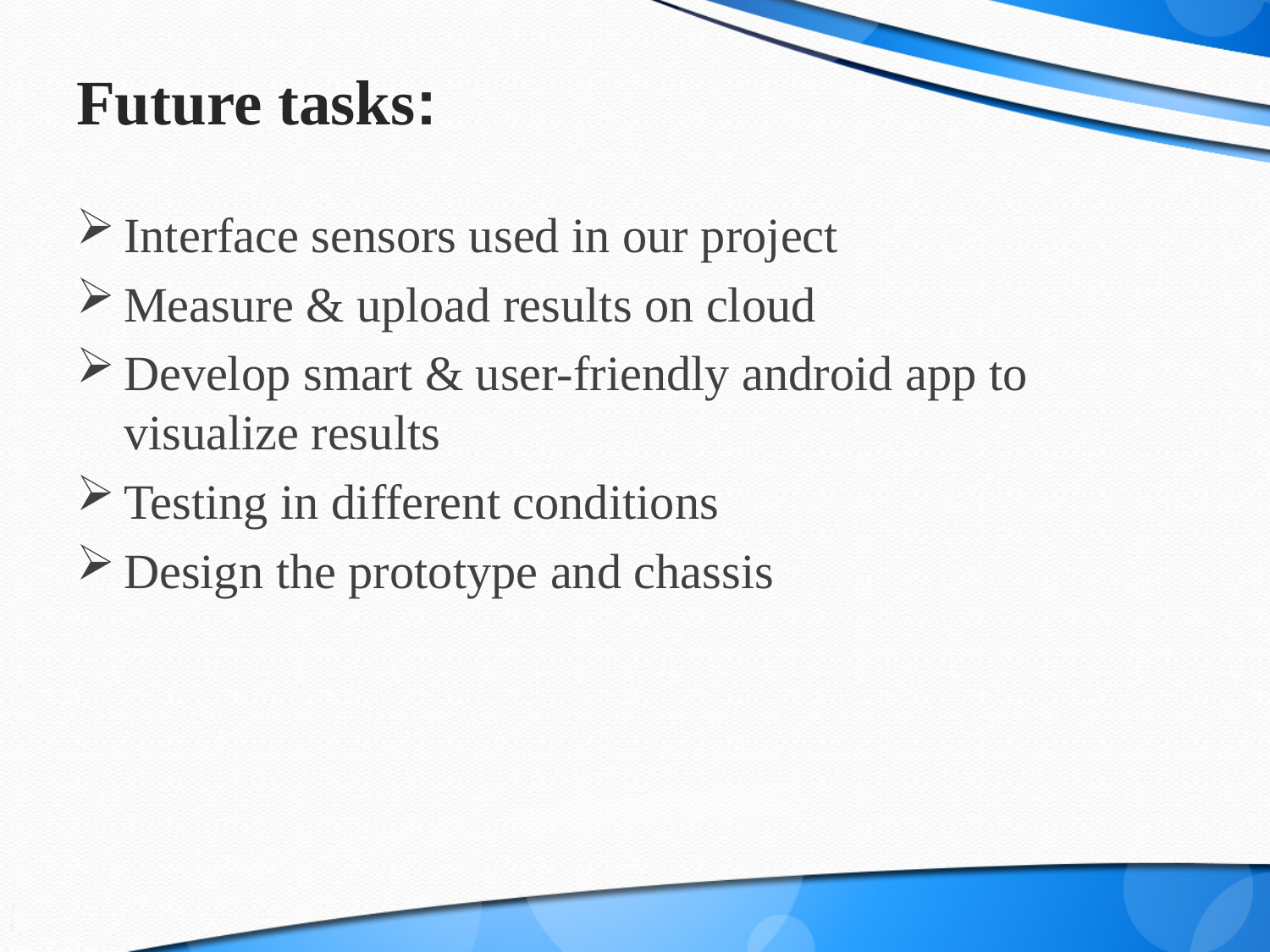

# Future tasks:
Interface sensors used in our project
Measure & upload results on cloud
Develop smart & user-friendly android app to visualize results
Testing in different conditions
Design the prototype and chassis